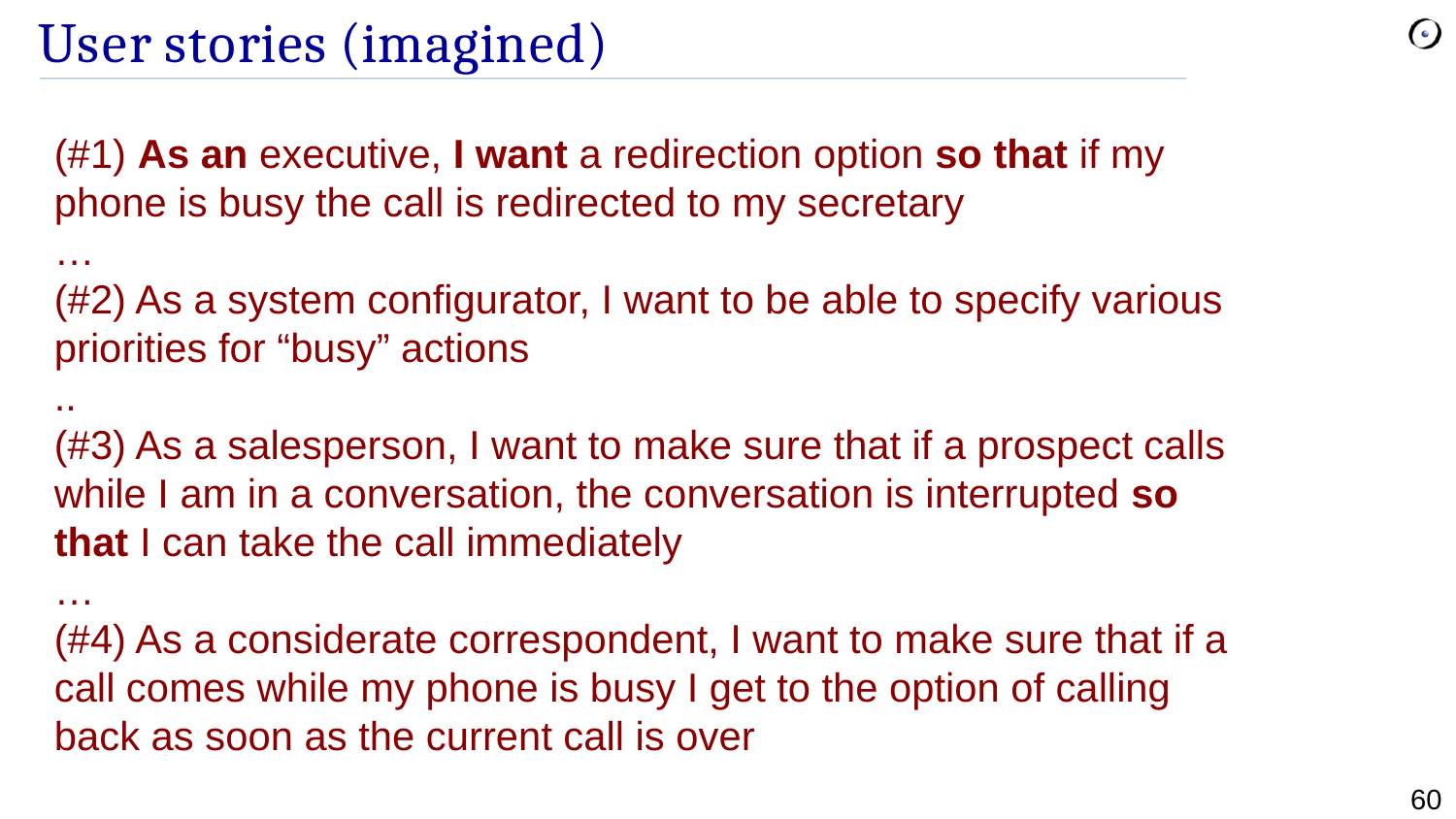

# User stories (imagined)
(#1) As an executive, I want a redirection option so that if my phone is busy the call is redirected to my secretary
…
(#2) As a system configurator, I want to be able to specify various priorities for “busy” actions
..
(#3) As a salesperson, I want to make sure that if a prospect calls while I am in a conversation, the conversation is interrupted so that I can take the call immediately
…
(#4) As a considerate correspondent, I want to make sure that if a call comes while my phone is busy I get to the option of calling back as soon as the current call is over